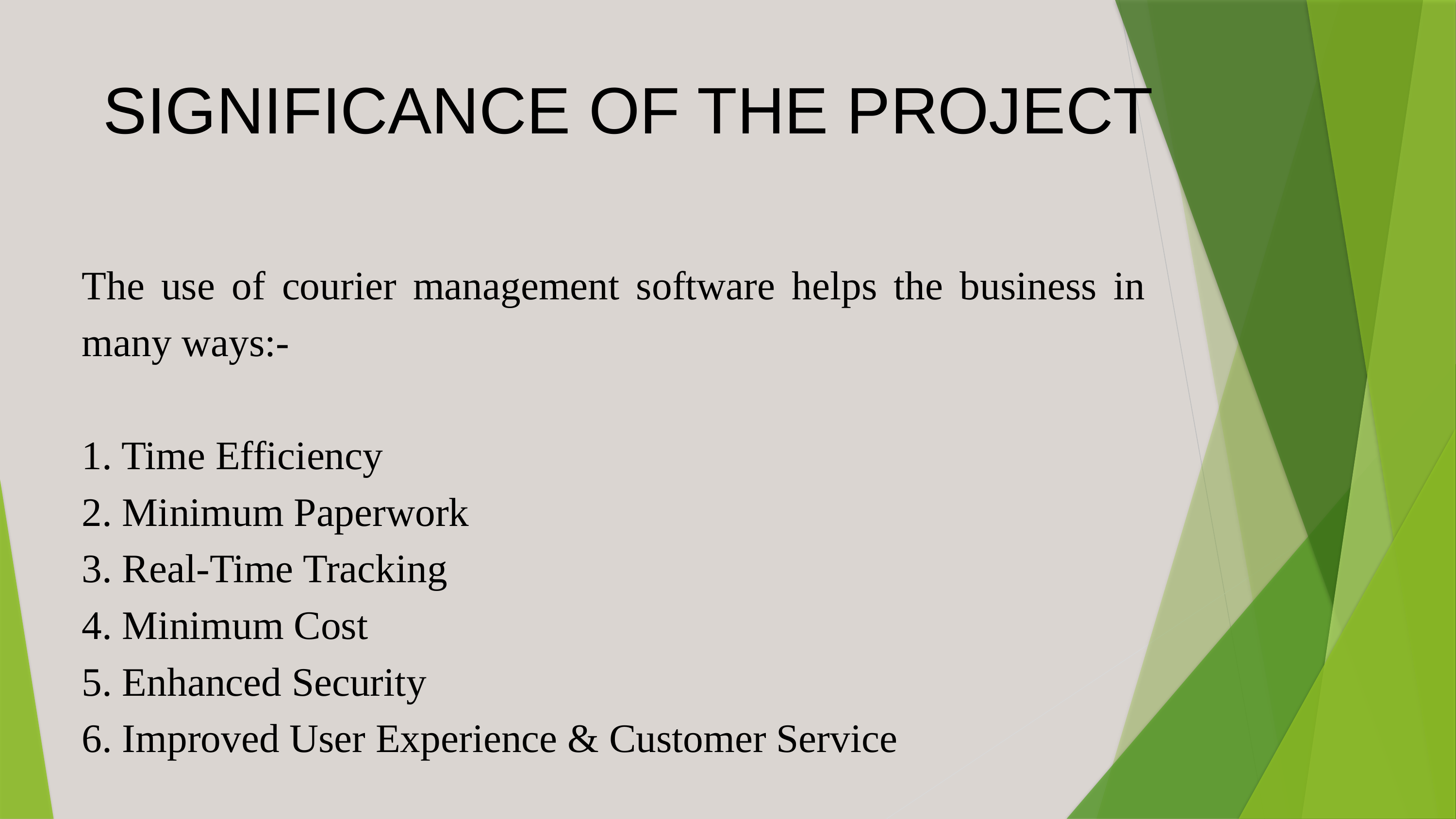

SIGNIFICANCE OF THE PROJECT
The use of courier management software helps the business in many ways:-

1. Time Efficiency
2. Minimum Paperwork
3. Real-Time Tracking
4. Minimum Cost
5. Enhanced Security
6. Improved User Experience & Customer Service